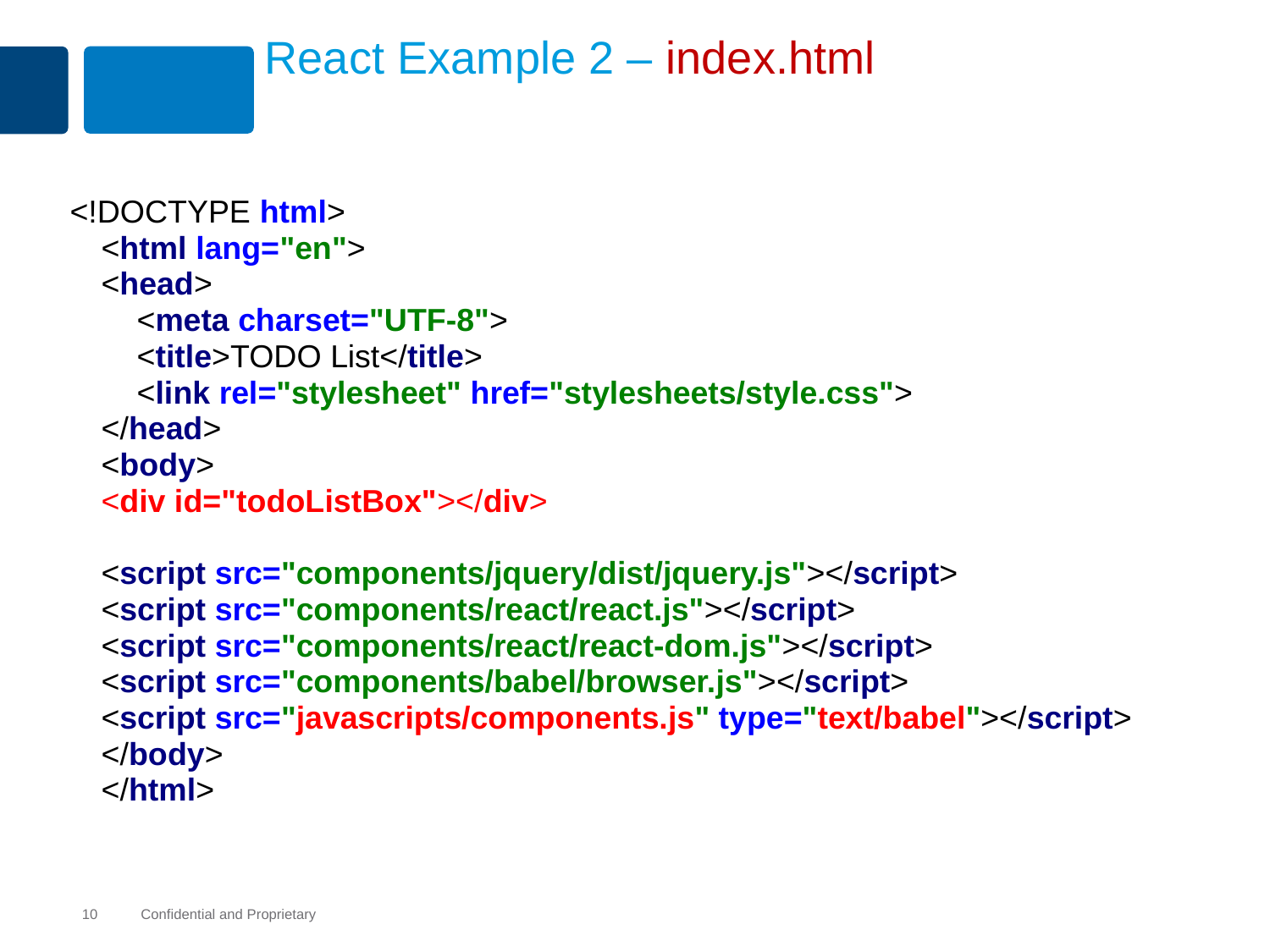

# React Example 2 – index.html
<!DOCTYPE html>
<html lang="en">
<head>
    <meta charset="UTF-8">
    <title>TODO List</title>
    <link rel="stylesheet" href="stylesheets/style.css">
</head>
<body>
<div id="todoListBox"></div>
<script src="components/jquery/dist/jquery.js"></script>
<script src="components/react/react.js"></script>
<script src="components/react/react-dom.js"></script>
<script src="components/babel/browser.js"></script>
<script src="javascripts/components.js" type="text/babel"></script>
</body>
</html>